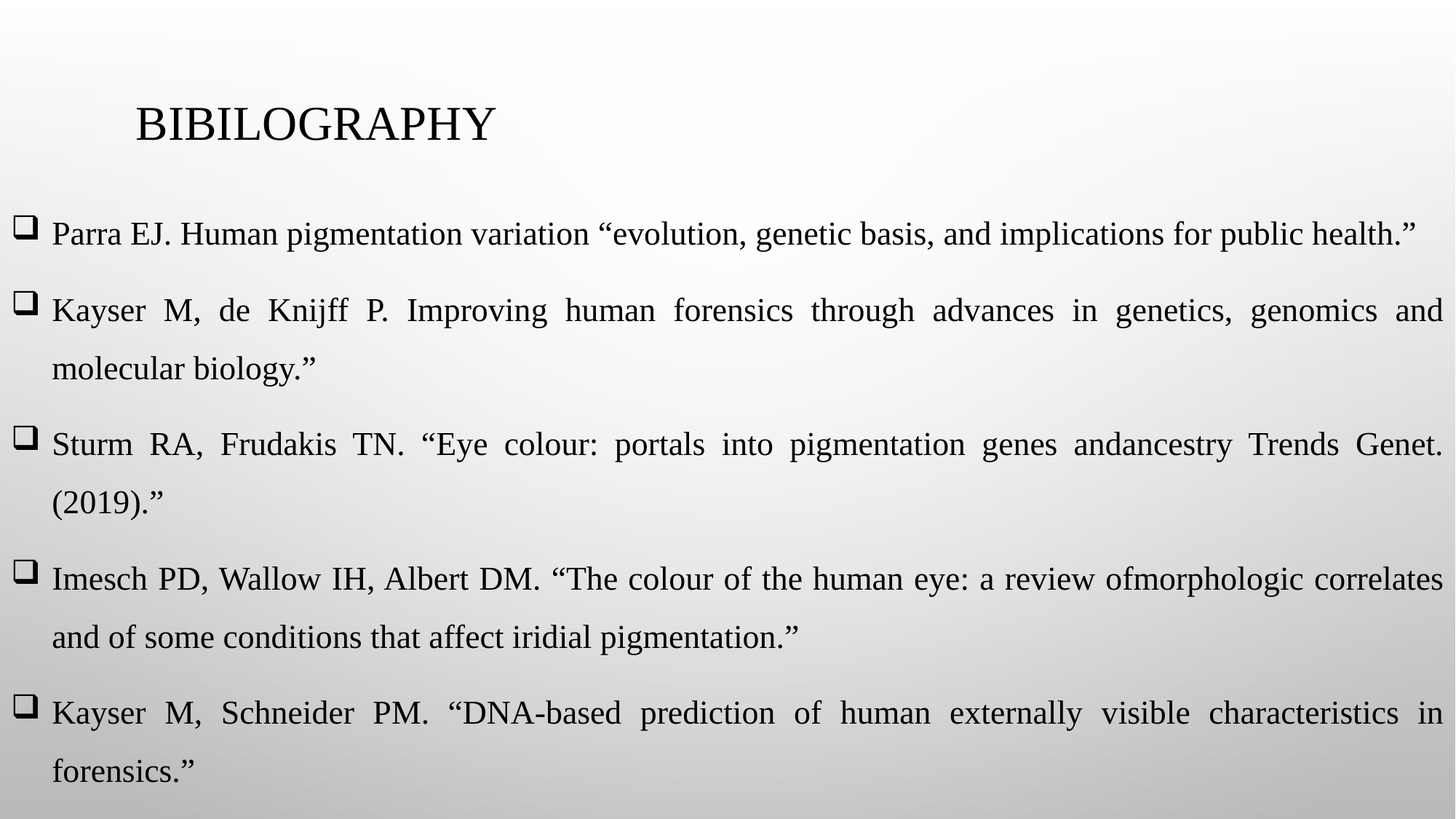

# BIBILOGRAPHY
Parra EJ. Human pigmentation variation “evolution, genetic basis, and implications for public health.”
Kayser M, de Knijff P. Improving human forensics through advances in genetics, genomics and molecular biology.”
Sturm RA, Frudakis TN. “Eye colour: portals into pigmentation genes andancestry Trends Genet. (2019).”
Imesch PD, Wallow IH, Albert DM. “The colour of the human eye: a review ofmorphologic correlates and of some conditions that affect iridial pigmentation.”
Kayser M, Schneider PM. “DNA-based prediction of human externally visible characteristics in forensics.”